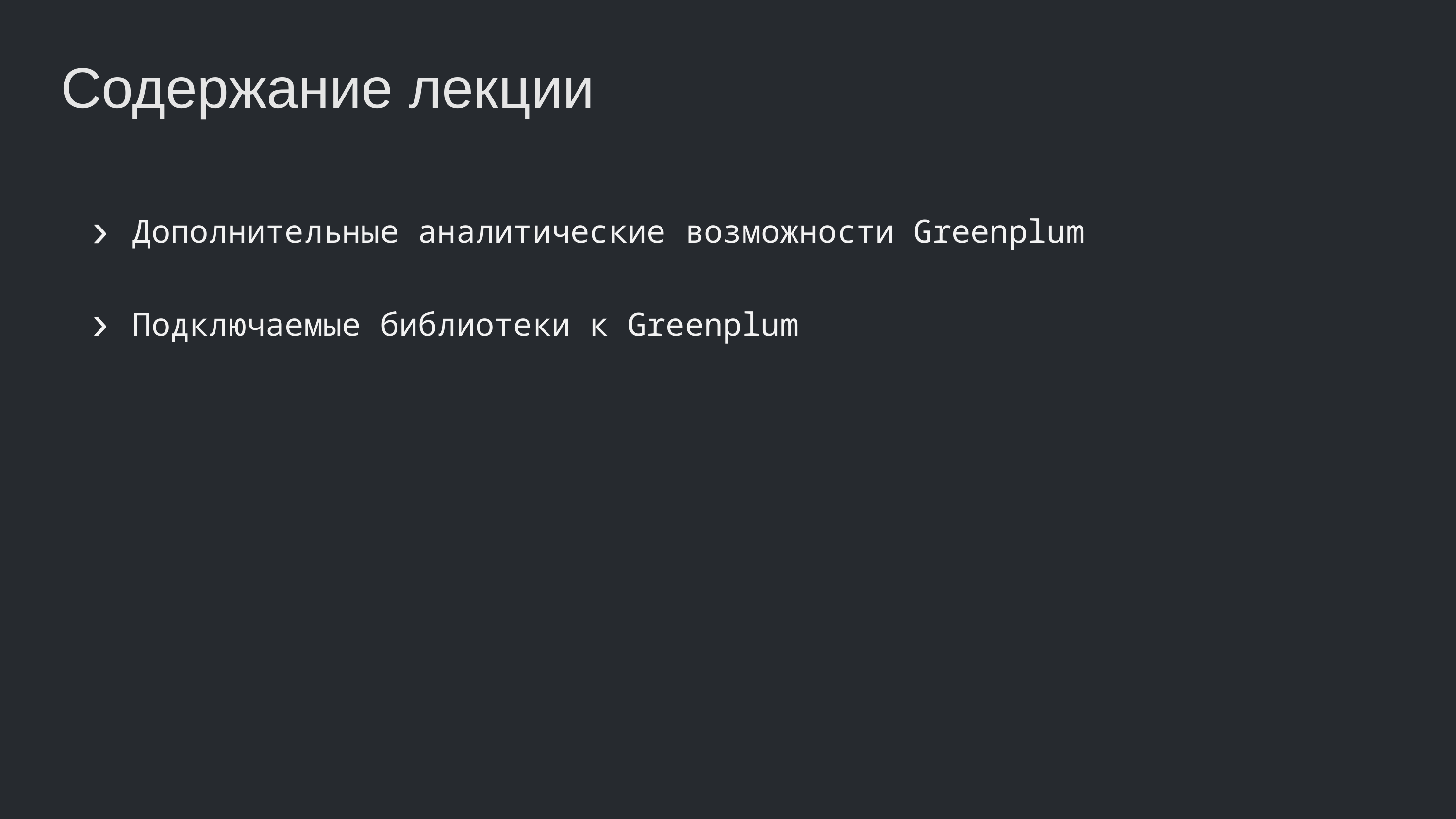

Содержание лекции

Дополнительные аналитические возможности Greenplum

Подключаемые библиотеки к Greenplum